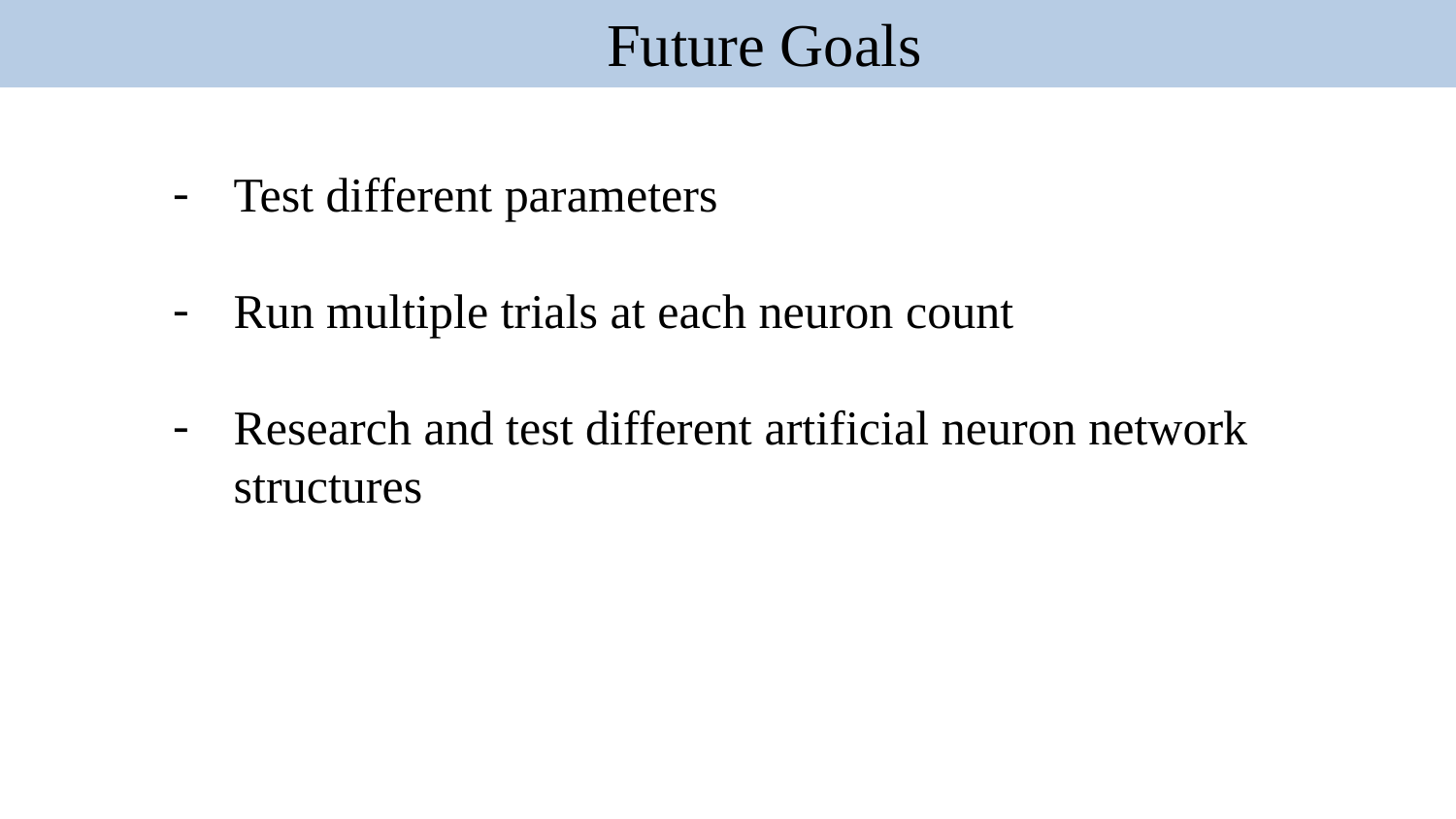

Future Goals
Test different parameters

Run multiple trials at each neuron count

Research and test different artificial neuron network structures